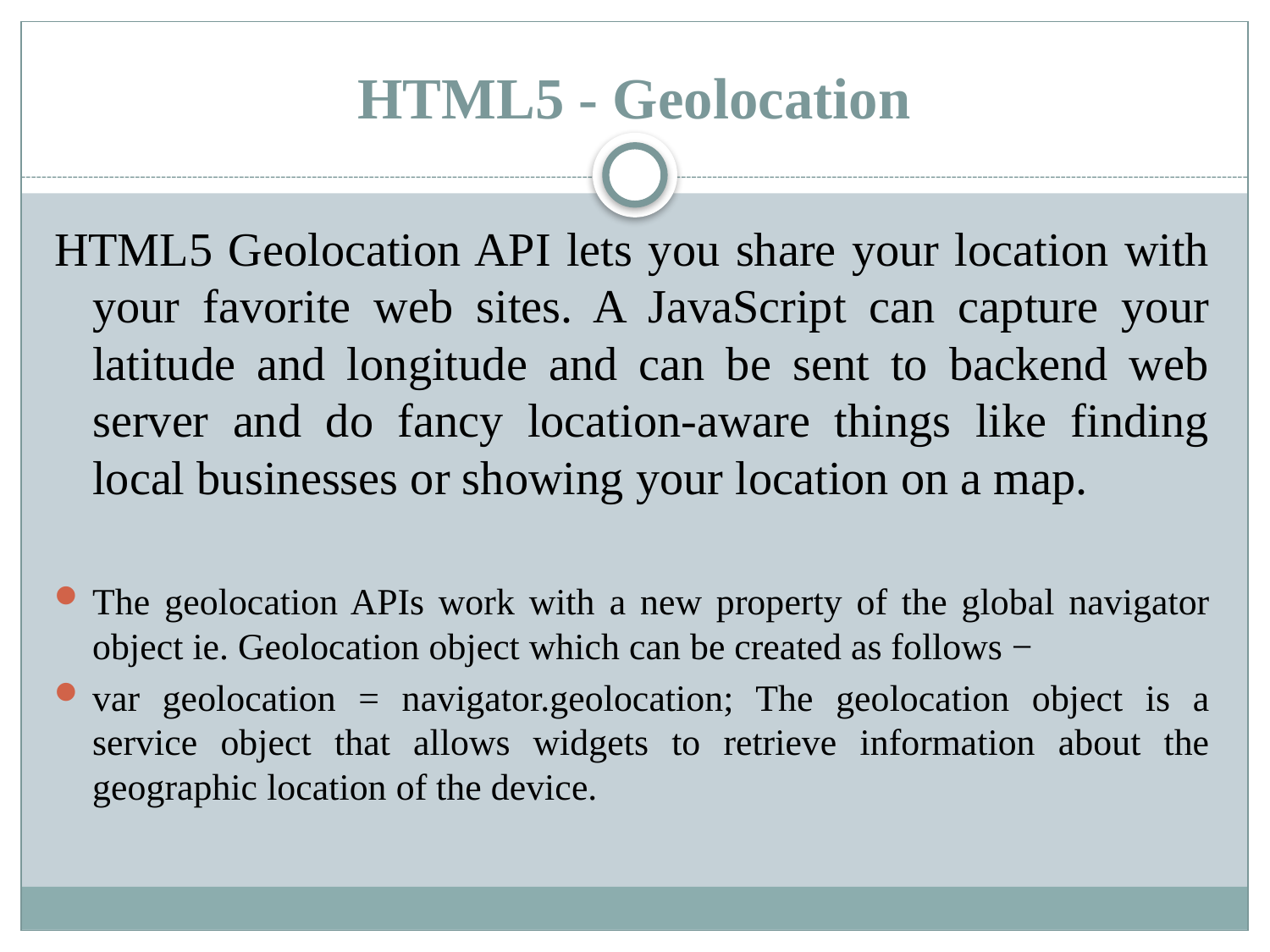

# HTML5 - Geolocation
HTML5 Geolocation API lets you share your location with your favorite web sites. A JavaScript can capture your latitude and longitude and can be sent to backend web server and do fancy location-aware things like finding local businesses or showing your location on a map.

The geolocation APIs work with a new property of the global navigator object ie. Geolocation object which can be created as follows −
var geolocation = navigator.geolocation; The geolocation object is a service object that allows widgets to retrieve information about the geographic location of the device.